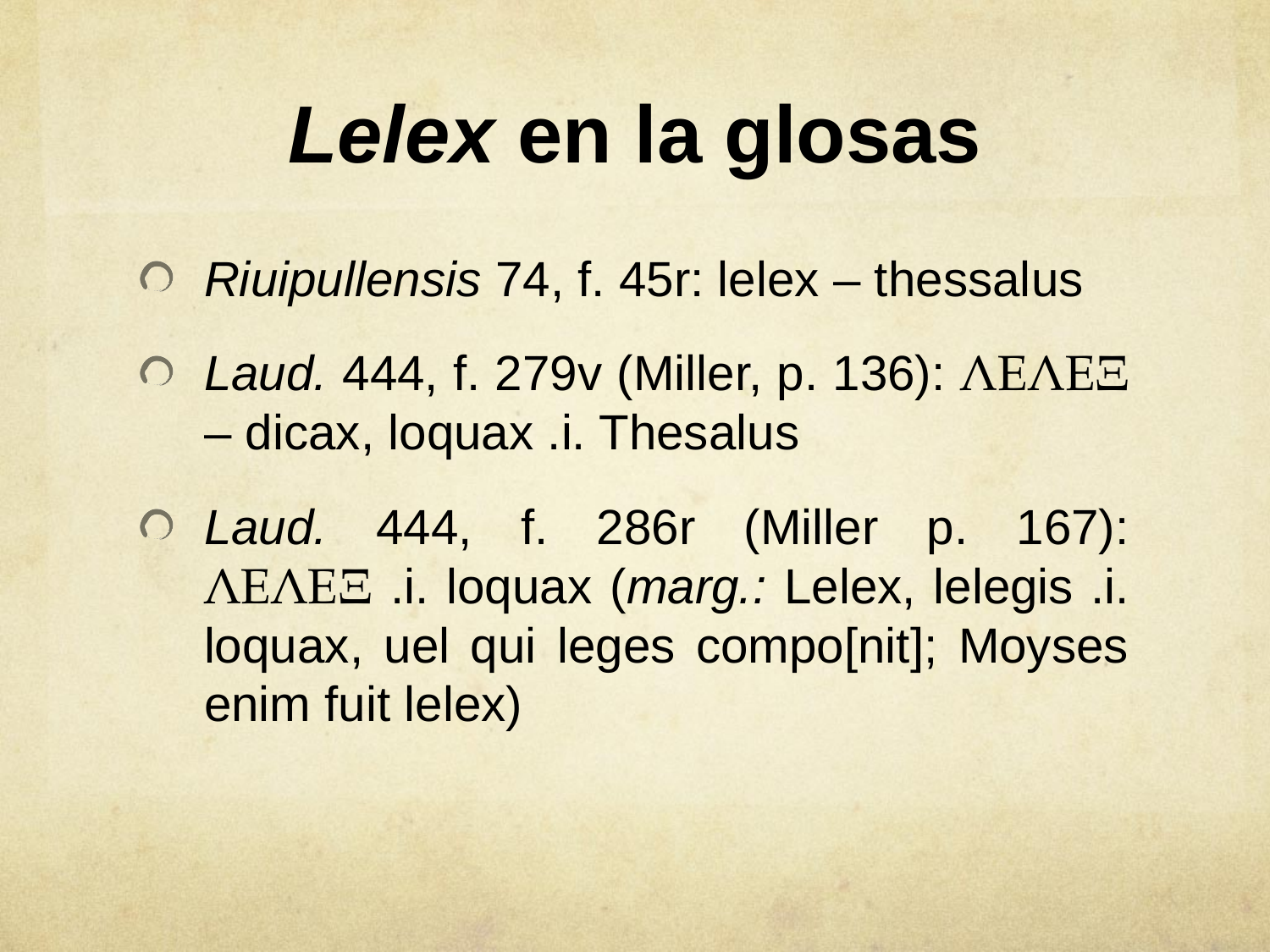

# Lelex en la glosas
Riuipullensis 74, f. 45r: lelex – thessalus
Laud. 444, f. 279v (Miller, p. 136): ΛΕΛΕΞ – dicax, loquax .i. Thesalus
Laud. 444, f. 286r (Miller p. 167): ΛΕΛΕΞ .i. loquax (marg.: Lelex, lelegis .i. loquax, uel qui leges compo[nit]; Moyses enim fuit lelex)